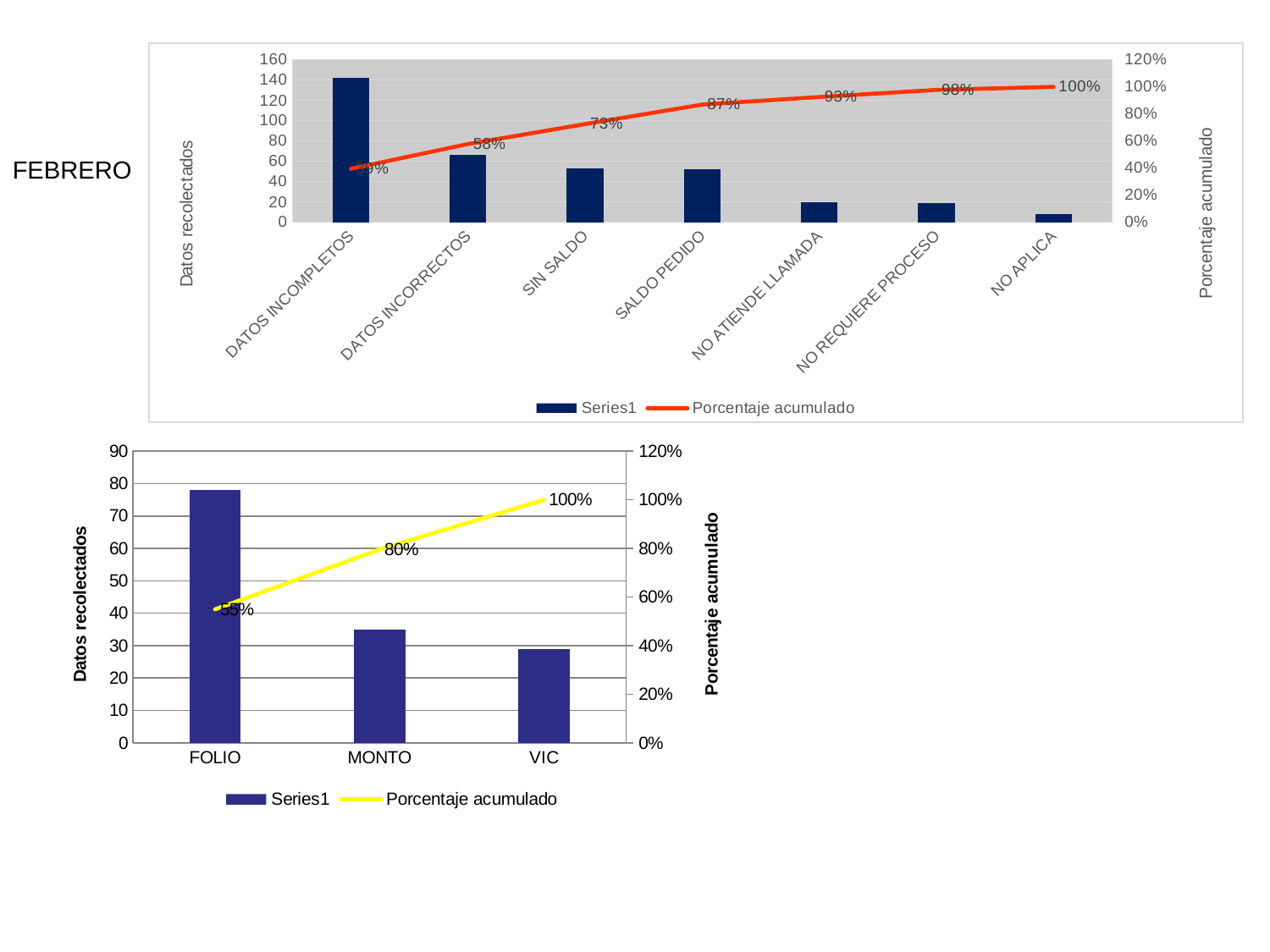

### Chart

| Category |  | Porcentaje acumulado |
|---|---|---|
| DATOS INCOMPLETOS | 142.0 | 0.394444444444444 |
| DATOS INCORRECTOS | 66.0 | 0.577777777777778 |
| SIN SALDO | 53.0 | 0.725 |
| SALDO PEDIDO | 52.0 | 0.869444444444444 |
| NO ATIENDE LLAMADA | 20.0 | 0.925 |
| NO REQUIERE PROCESO | 19.0 | 0.977777777777778 |
| NO APLICA | 8.0 | 1.0 |
FEBRERO

### Chart

| Category |  | Porcentaje acumulado |
|---|---|---|
| FOLIO | 78.0 | 0.549295774647887 |
| MONTO | 35.0 | 0.795774647887324 |
| VIC | 29.0 | 1.0 |